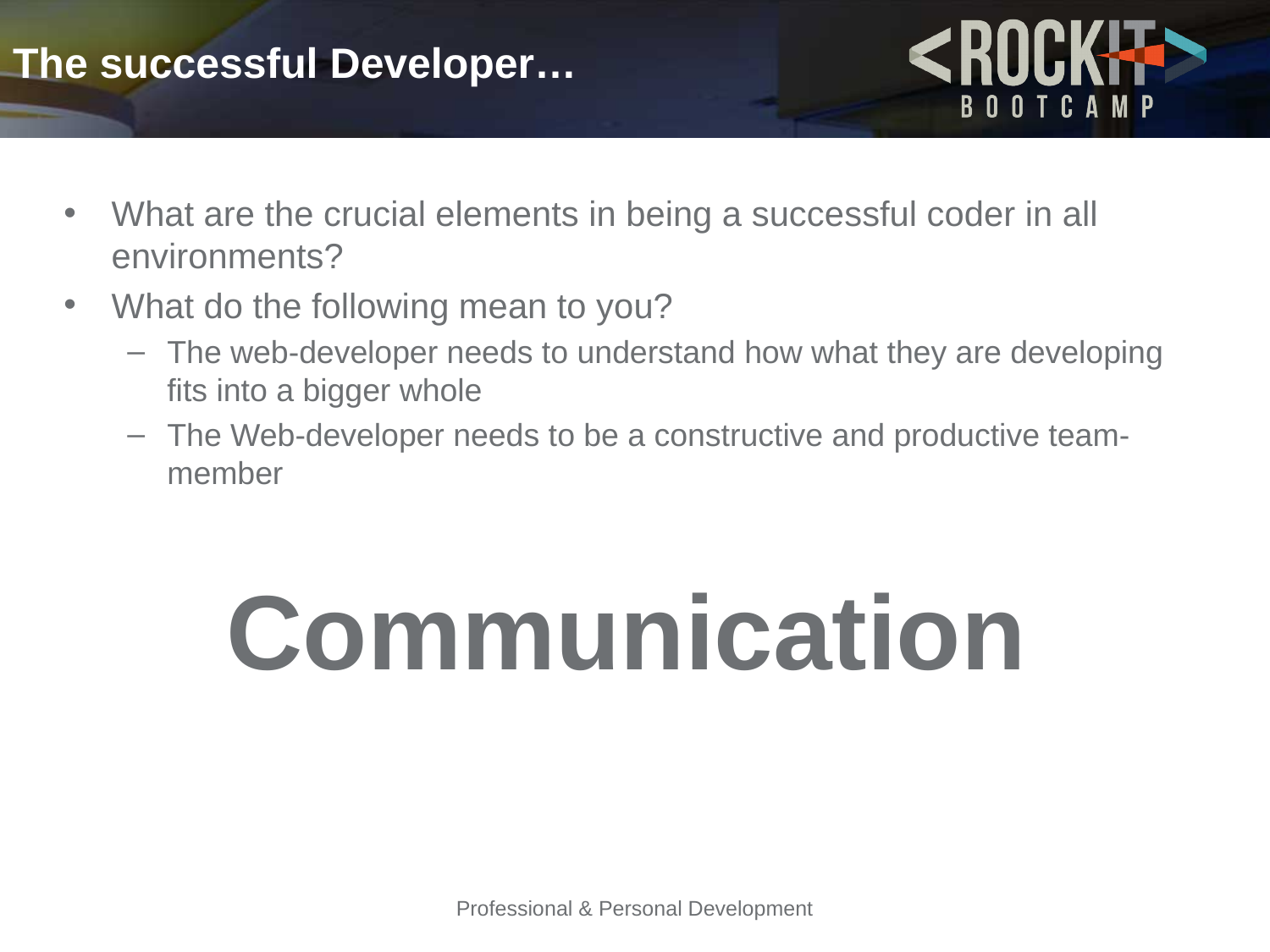

# The successful Developer…
What are the crucial elements in being a successful coder in all environments?
What do the following mean to you?
The web-developer needs to understand how what they are developing fits into a bigger whole
The Web-developer needs to be a constructive and productive team-member

Communication
Professional & Personal Development